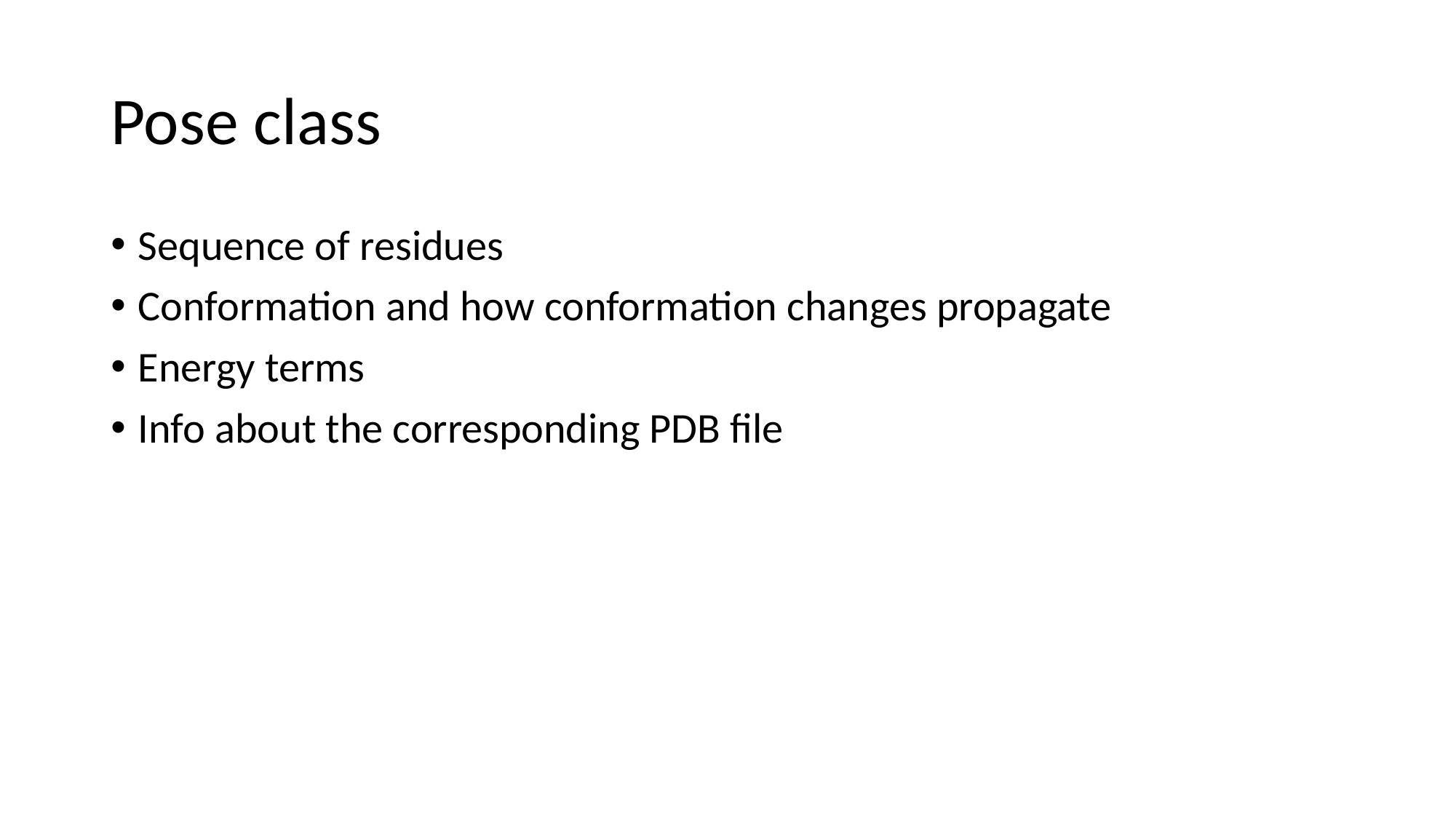

# Pose class
Sequence of residues
Conformation and how conformation changes propagate
Energy terms
Info about the corresponding PDB file